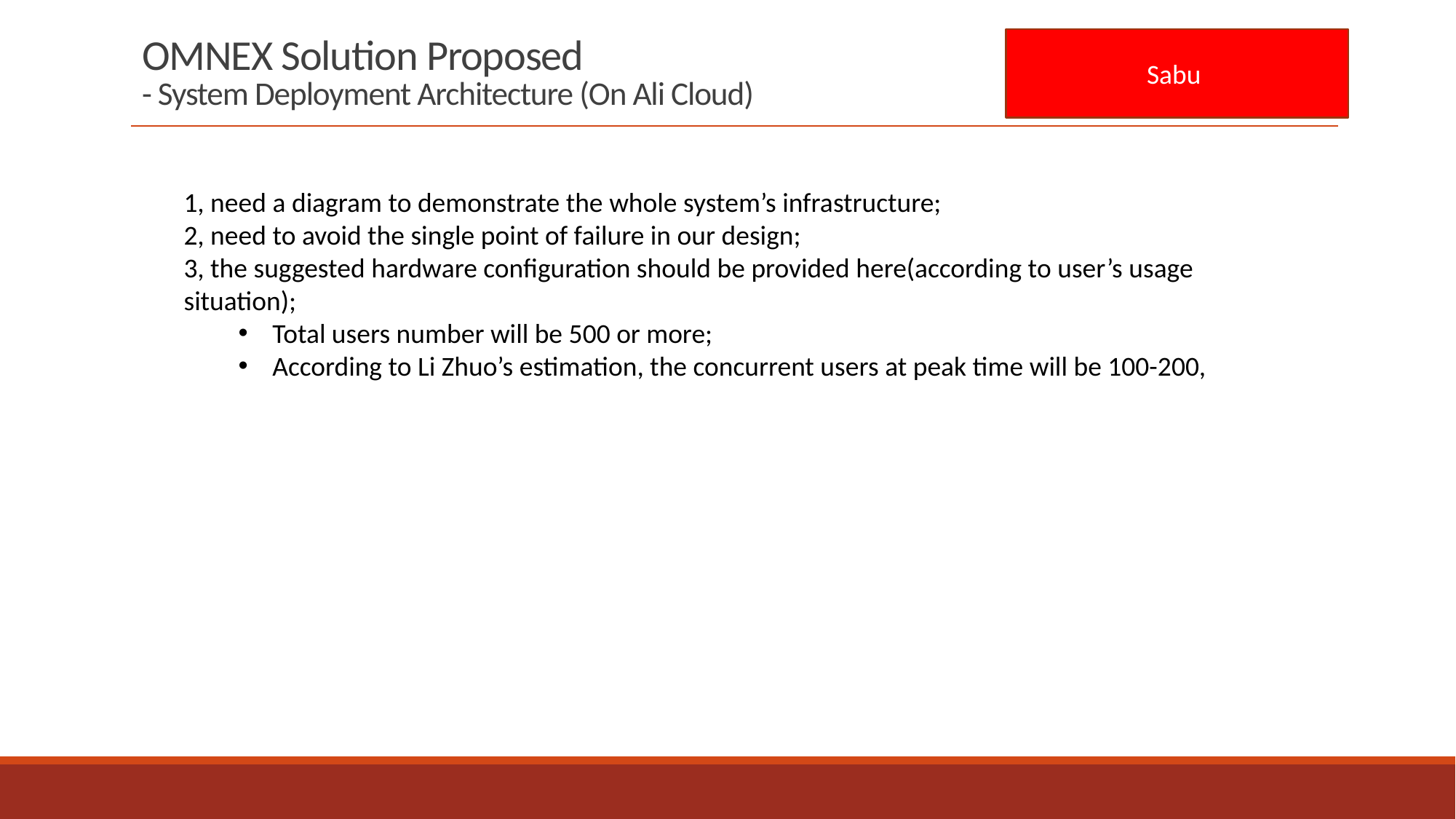

# OMNEX Solution Proposed - System Deployment Architecture (On Ali Cloud)
Sabu
1, need a diagram to demonstrate the whole system’s infrastructure;
2, need to avoid the single point of failure in our design;
3, the suggested hardware configuration should be provided here(according to user’s usage situation);
Total users number will be 500 or more;
According to Li Zhuo’s estimation, the concurrent users at peak time will be 100-200,